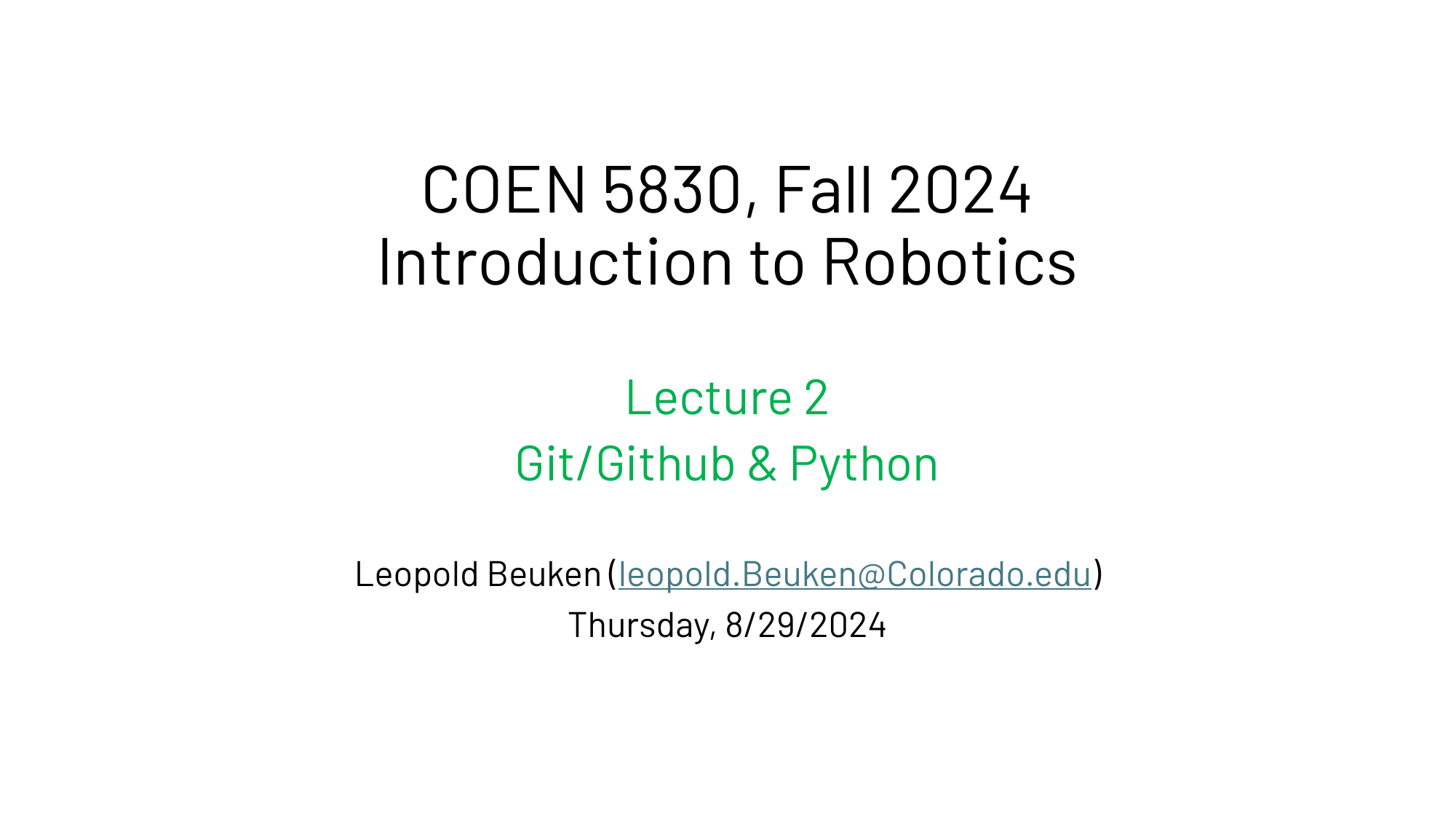

# COEN 5830, Fall 2024 Introduction to Robotics
Lecture 2
Git/Github & Python

Leopold Beuken (leopold.Beuken@Colorado.edu)
Thursday, 8/29/2024